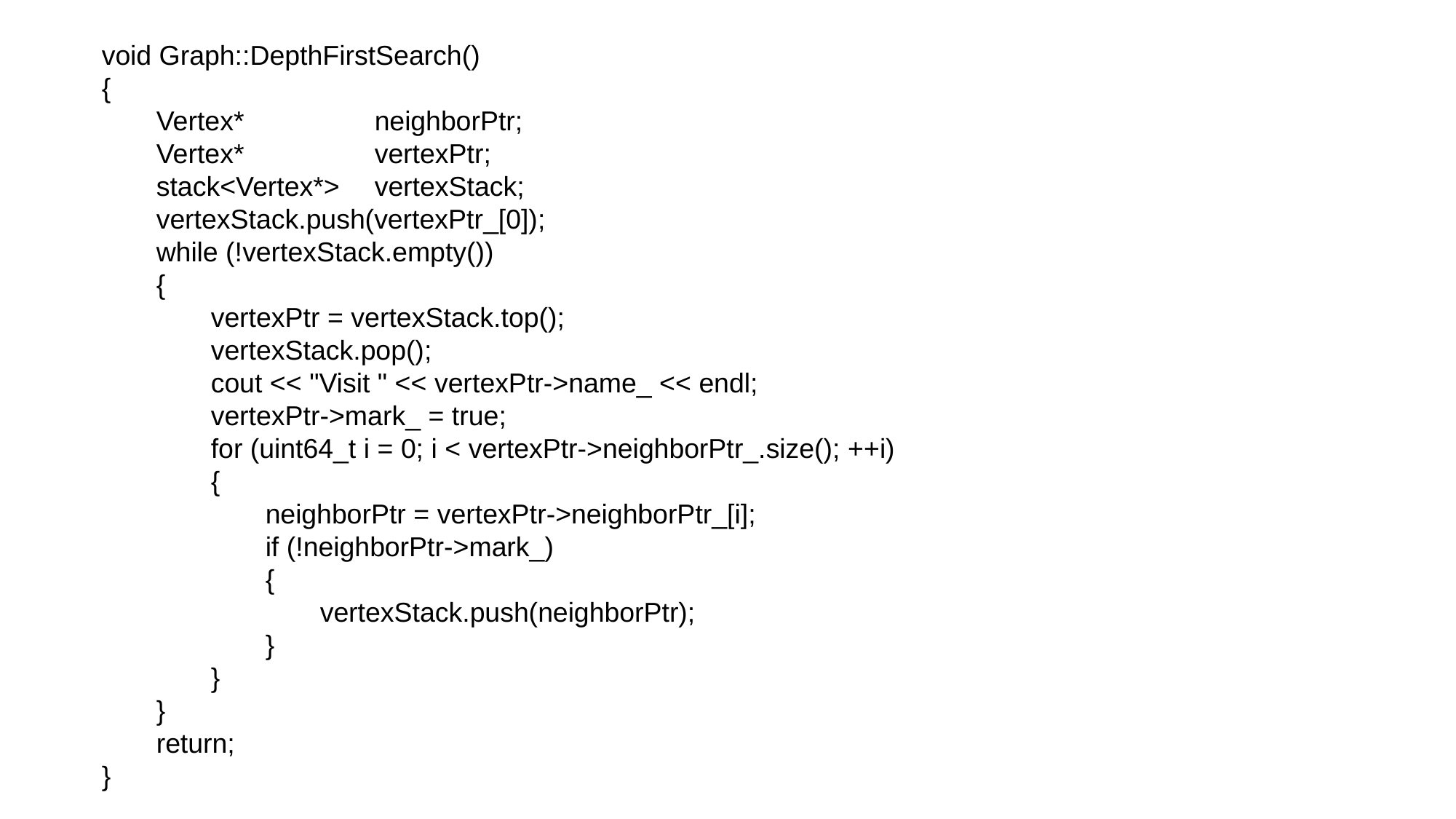

void Graph::DepthFirstSearch()
{
	Vertex* 			neighborPtr;
	Vertex* 			vertexPtr;
	stack<Vertex*>	vertexStack;
	vertexStack.push(vertexPtr_[0]);
	while (!vertexStack.empty())
	{
		vertexPtr = vertexStack.top();
		vertexStack.pop();
		cout << "Visit " << vertexPtr->name_ << endl;
		vertexPtr->mark_ = true;
		for (uint64_t i = 0; i < vertexPtr->neighborPtr_.size(); ++i)
		{
			neighborPtr = vertexPtr->neighborPtr_[i];
			if (!neighborPtr->mark_)
			{
				vertexStack.push(neighborPtr);
			}
		}
	}
	return;
}